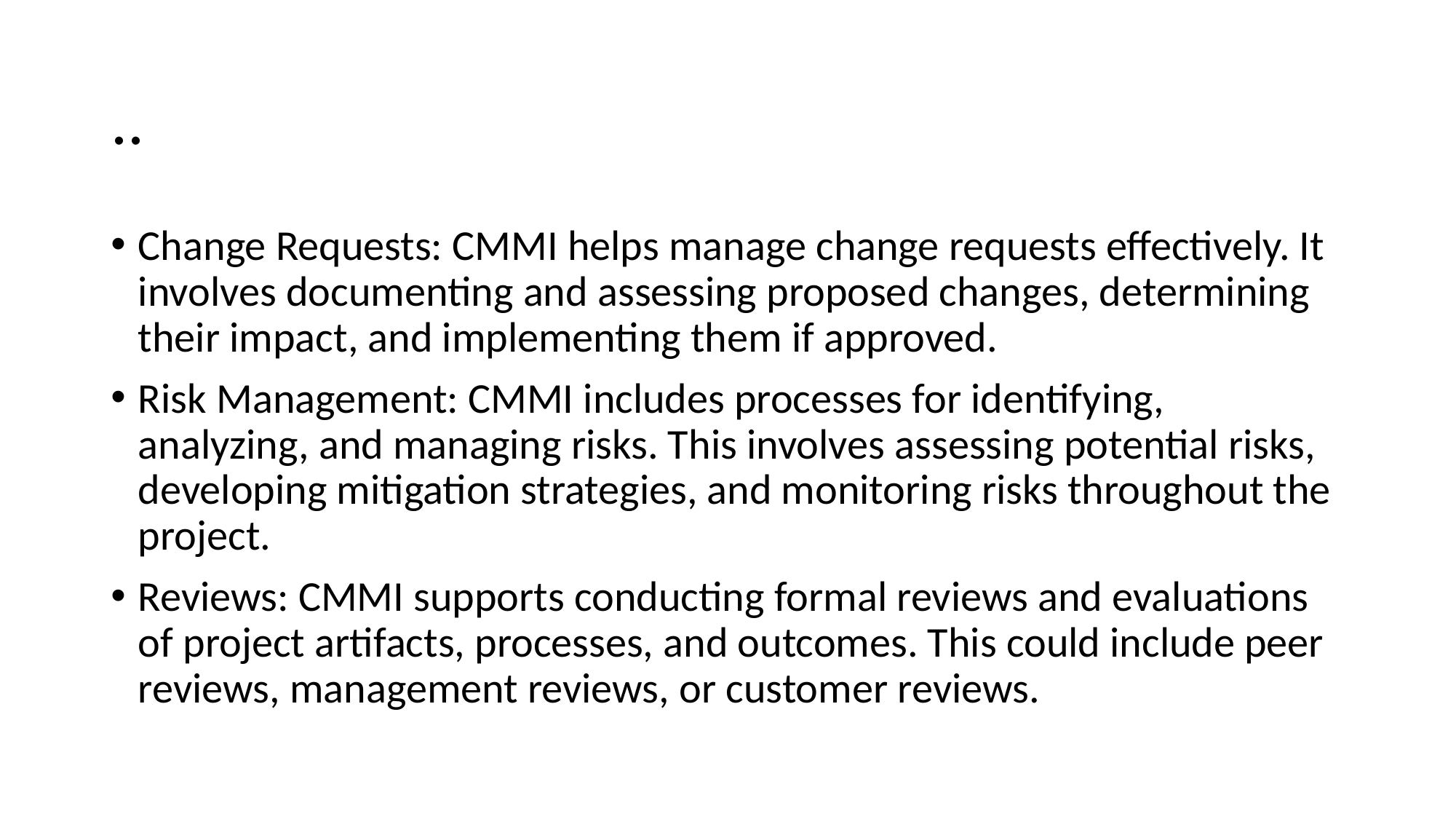

# ..
Change Requests: CMMI helps manage change requests effectively. It involves documenting and assessing proposed changes, determining their impact, and implementing them if approved.
Risk Management: CMMI includes processes for identifying, analyzing, and managing risks. This involves assessing potential risks, developing mitigation strategies, and monitoring risks throughout the project.
Reviews: CMMI supports conducting formal reviews and evaluations of project artifacts, processes, and outcomes. This could include peer reviews, management reviews, or customer reviews.